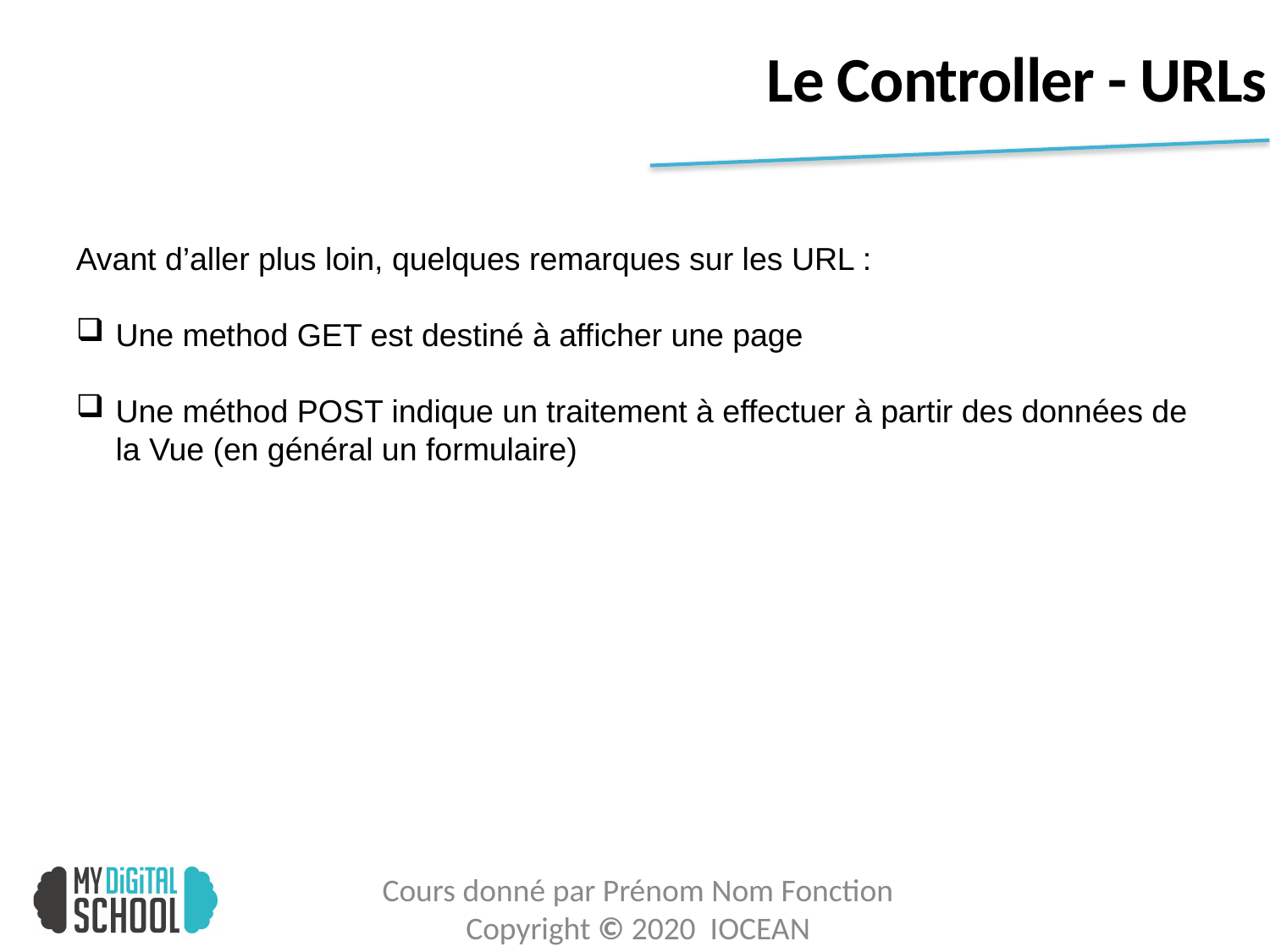

# Le Controller - URLs
Avant d’aller plus loin, quelques remarques sur les URL :

Une method GET est destiné à afficher une page

Une méthod POST indique un traitement à effectuer à partir des données de la Vue (en général un formulaire)